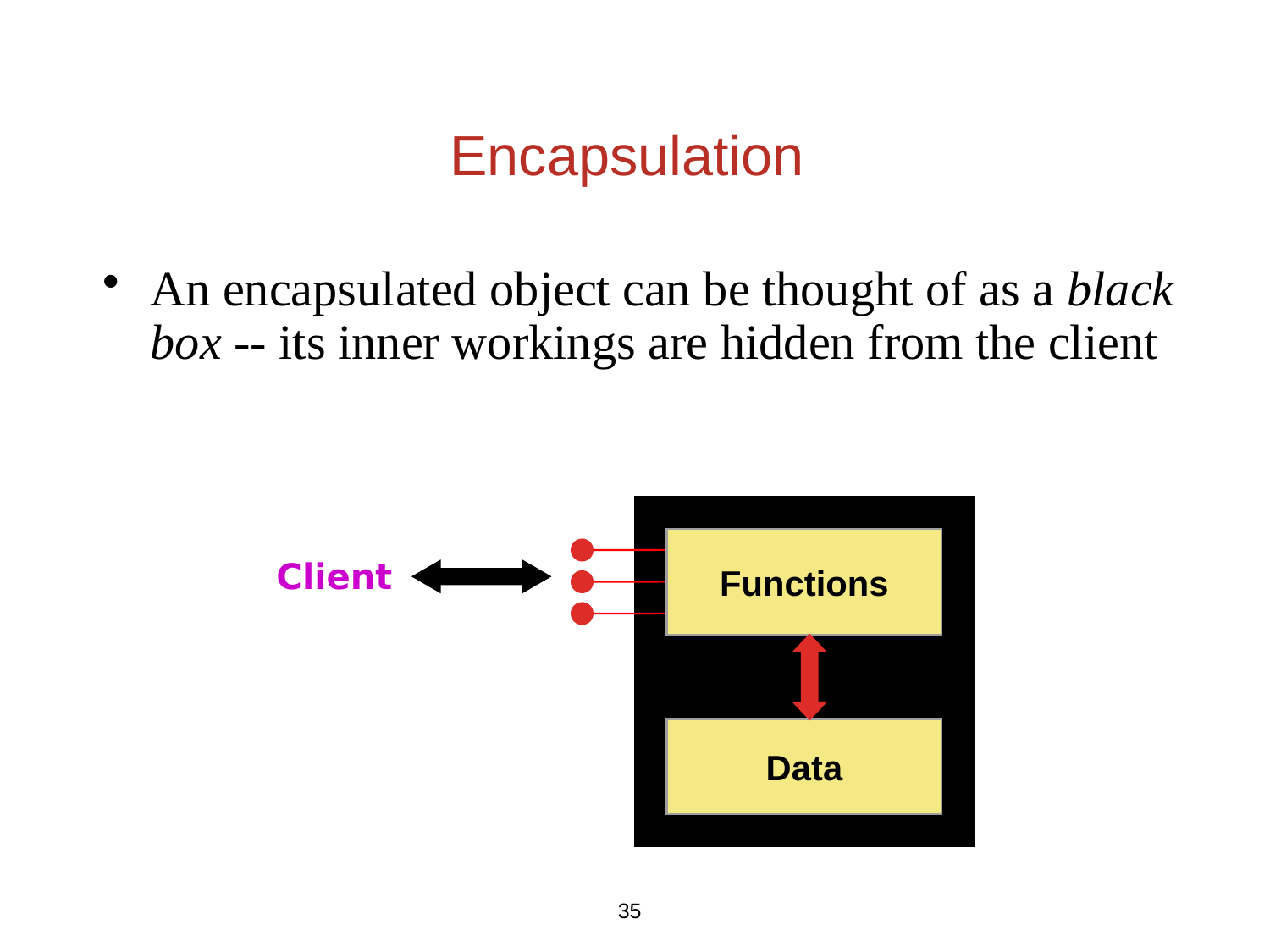

# Encapsulation
An encapsulated object can be thought of as a black box -- its inner workings are hidden from the client

Functions

Data
Client

35